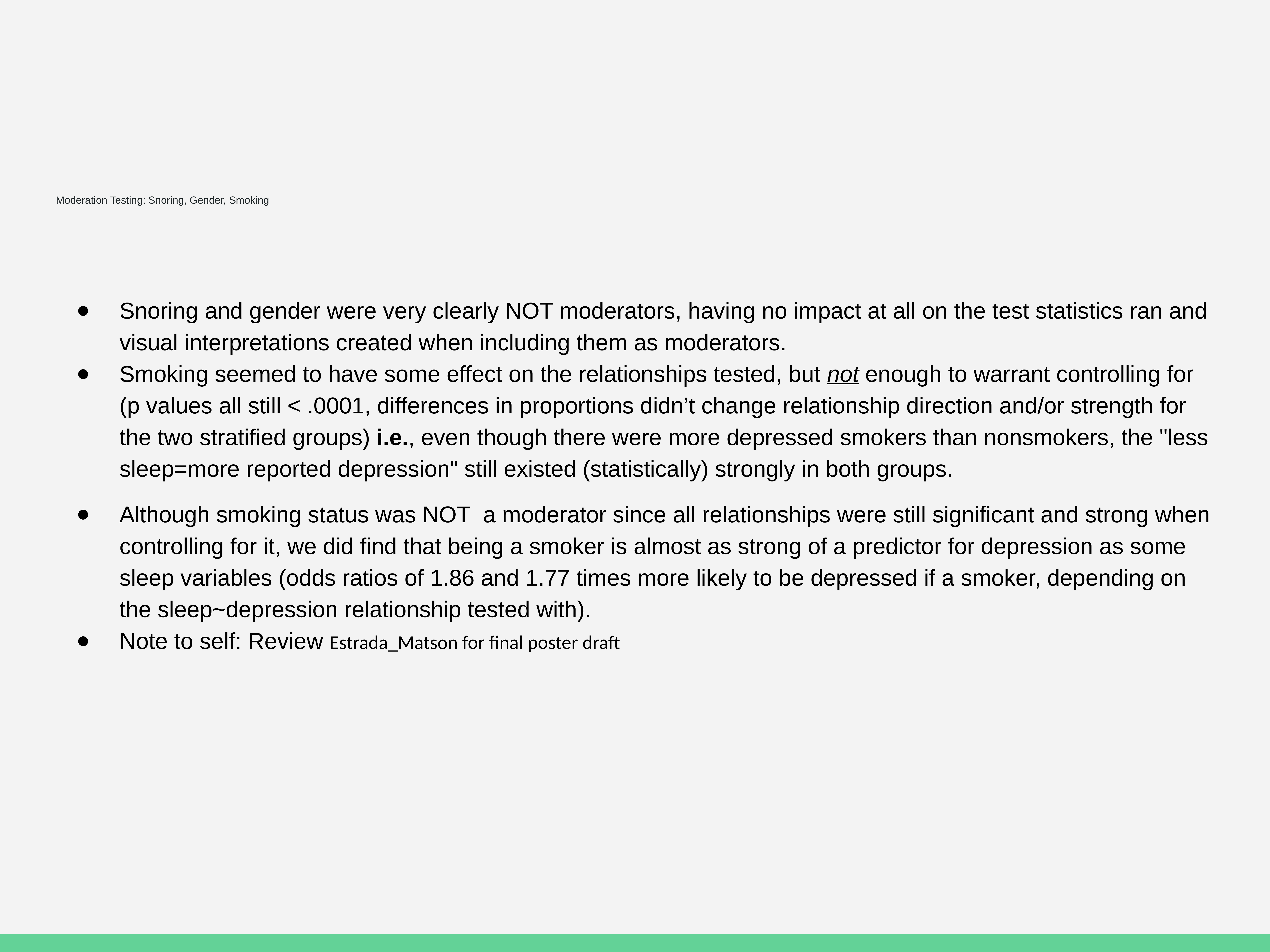

# Moderation Testing: Snoring, Gender, Smoking
Snoring and gender were very clearly NOT moderators, having no impact at all on the test statistics ran and visual interpretations created when including them as moderators.
Smoking seemed to have some effect on the relationships tested, but not enough to warrant controlling for (p values all still < .0001, differences in proportions didn’t change relationship direction and/or strength for the two stratified groups) i.e., even though there were more depressed smokers than nonsmokers, the "less sleep=more reported depression" still existed (statistically) strongly in both groups.
Although smoking status was NOT  a moderator since all relationships were still significant and strong when controlling for it, we did find that being a smoker is almost as strong of a predictor for depression as some sleep variables (odds ratios of 1.86 and 1.77 times more likely to be depressed if a smoker, depending on the sleep~depression relationship tested with).
Note to self: Review Estrada_Matson for final poster draft